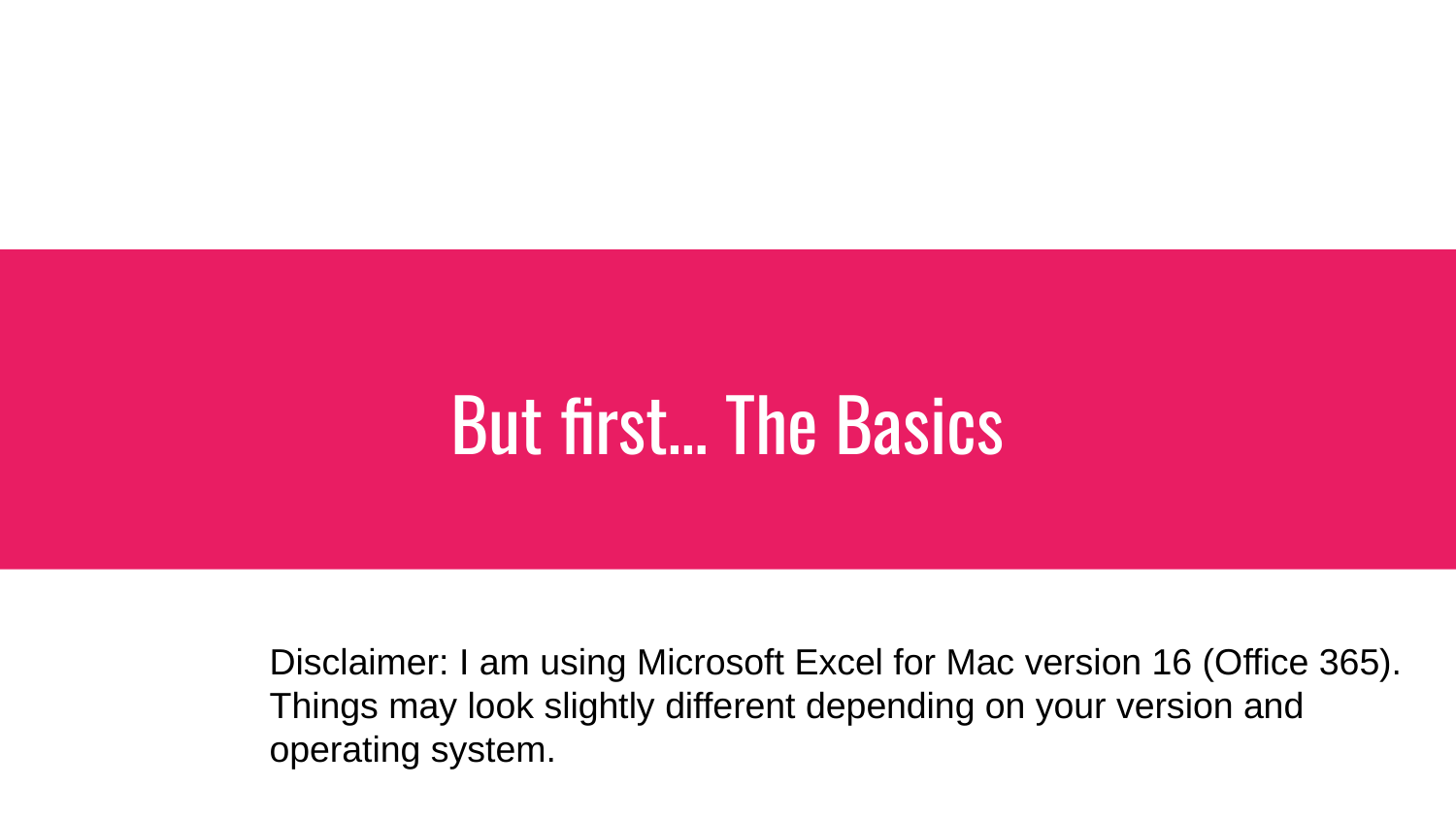

# But first… The Basics
Disclaimer: I am using Microsoft Excel for Mac version 16 (Office 365). Things may look slightly different depending on your version and operating system.